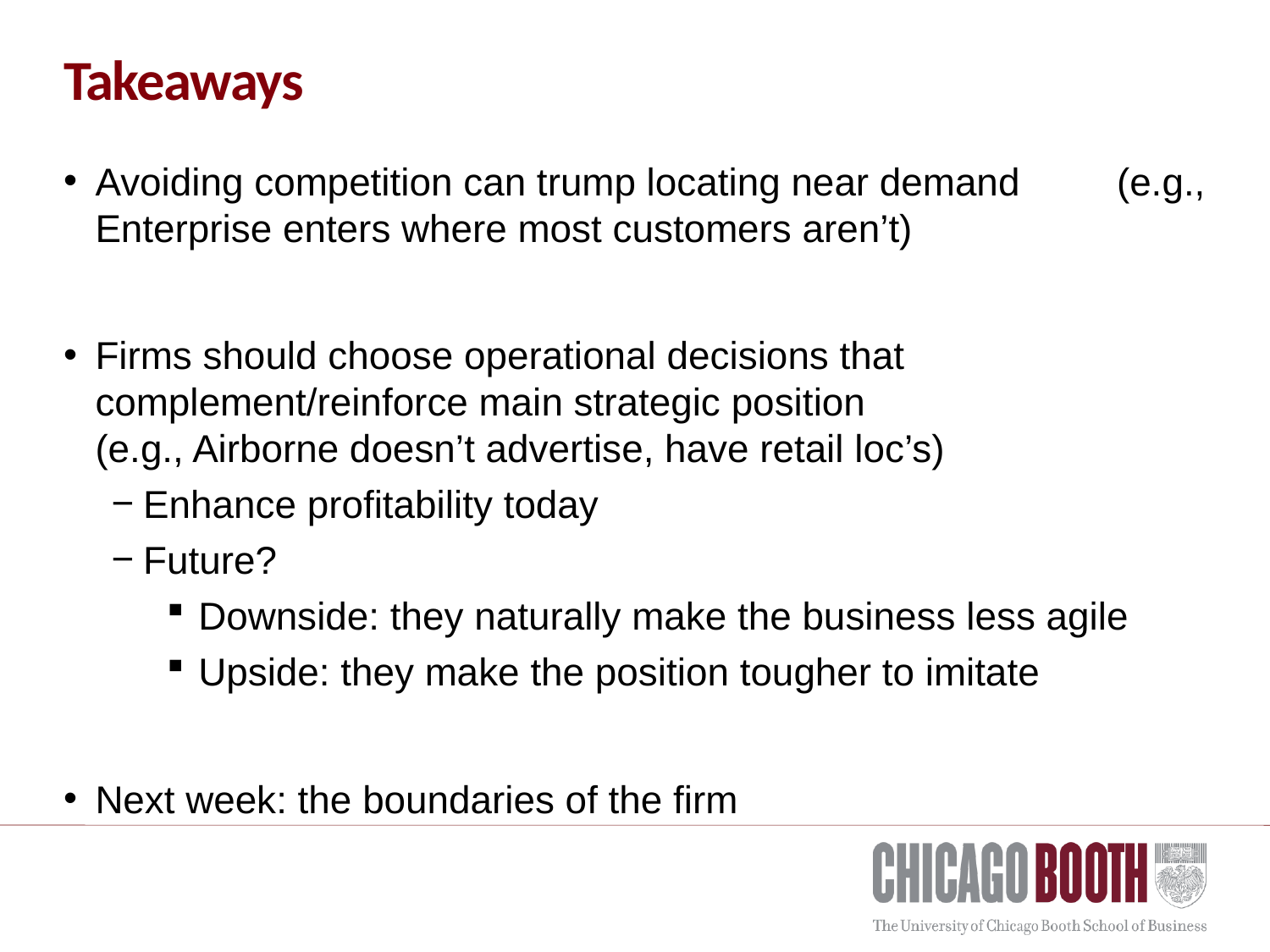

# Takeaways
Avoiding competition can trump locating near demand         (e.g., Enterprise enters where most customers aren’t)

Firms should choose operational decisions that complement/reinforce main strategic position                        (e.g., Airborne doesn’t advertise, have retail loc’s)
Enhance profitability today
Future?
Downside: they naturally make the business less agile
Upside: they make the position tougher to imitate

Next week: the boundaries of the firm